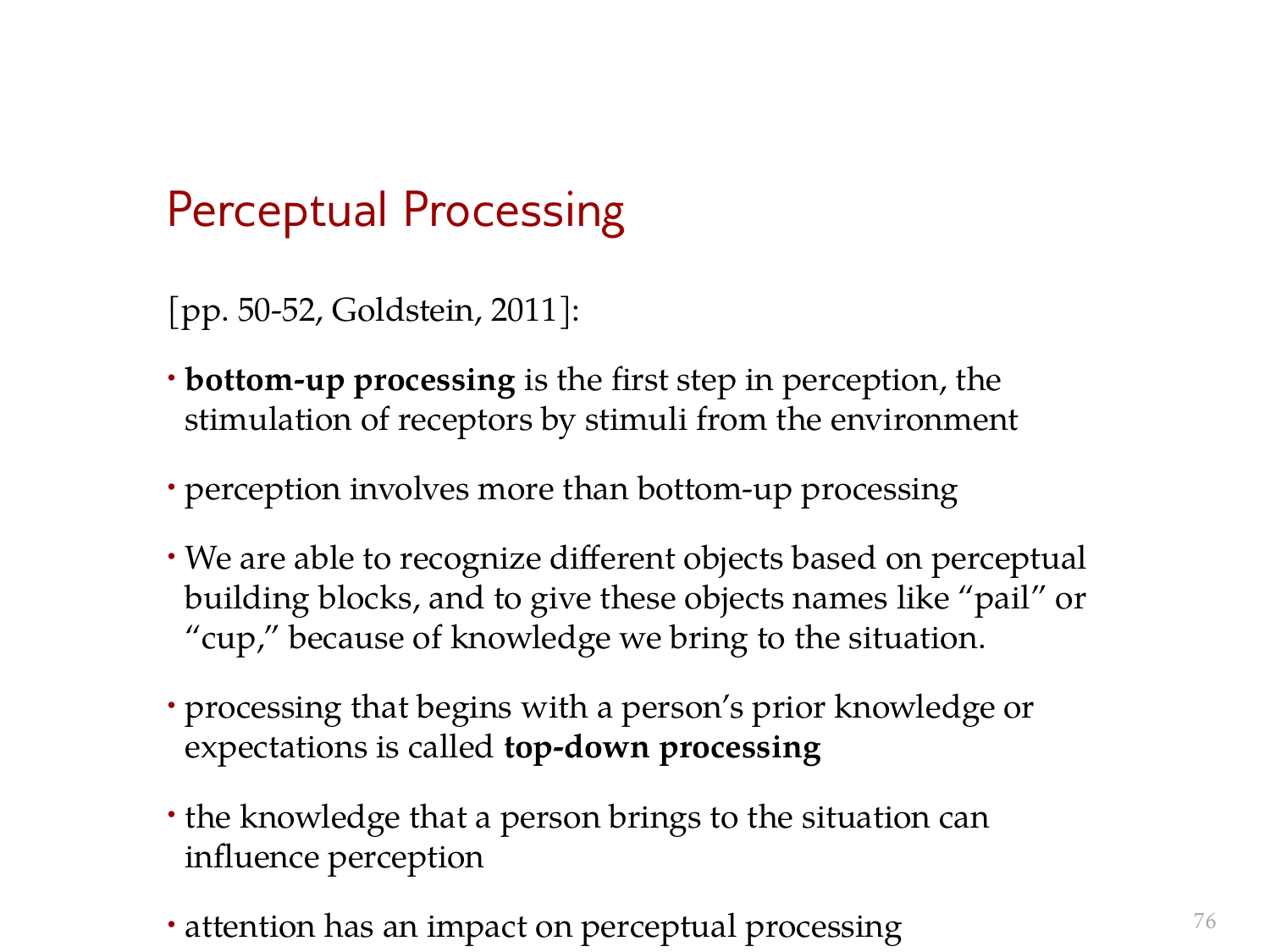

# Perceptual Processing
[pp. 50-52, Goldstein, 2011]:
bottom-up processing is the first step in perception, the stimulation of receptors by stimuli from the environment
perception involves more than bottom-up processing
We are able to recognize different objects based on perceptual building blocks, and to give these objects names like “pail” or “cup,” because of knowledge we bring to the situation.
processing that begins with a person’s prior knowledge or expectations is called top-down processing
the knowledge that a person brings to the situation can influence perception
attention has an impact on perceptual processing

76